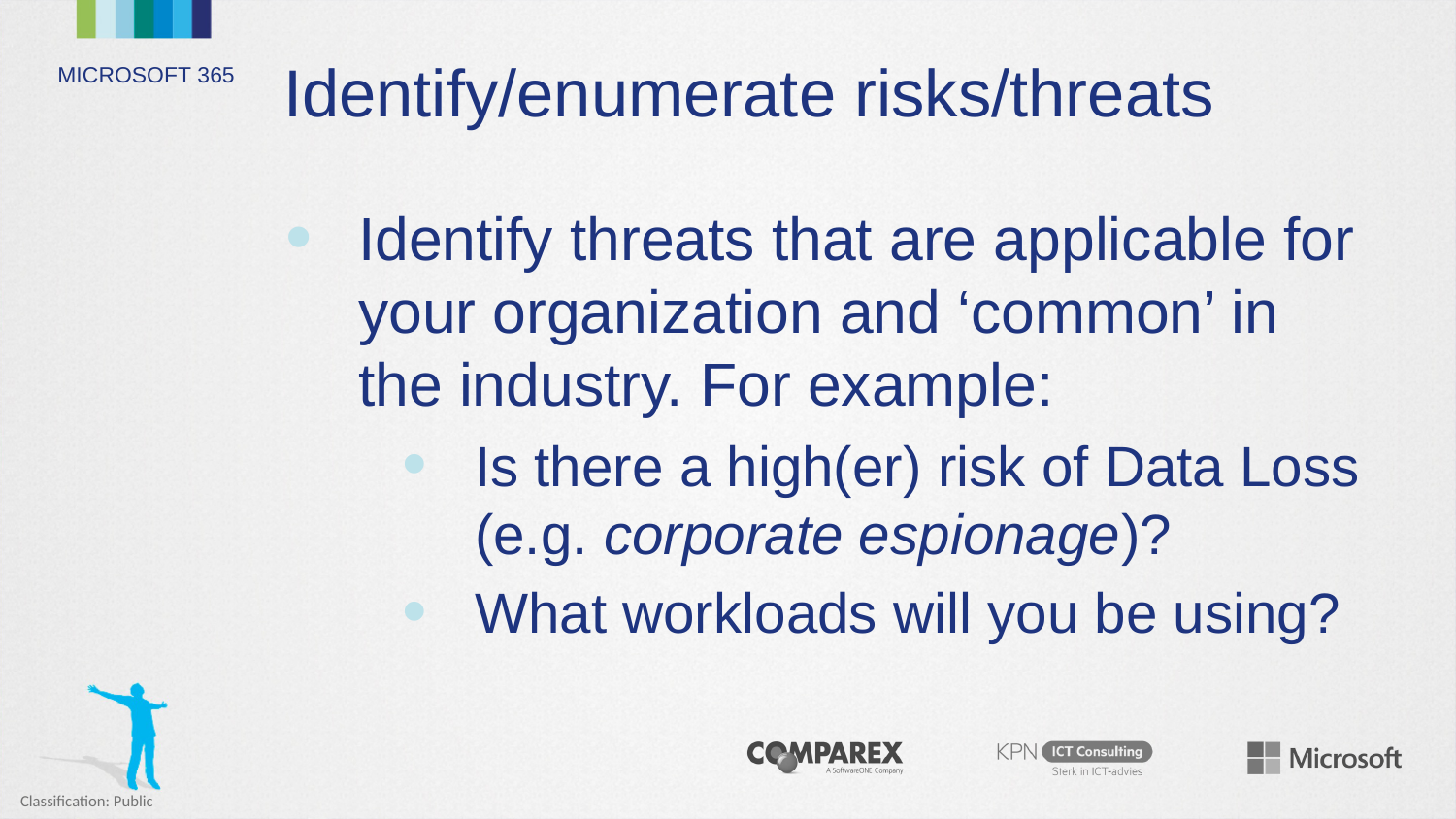

# Identify/enumerate risks/threats
Identify threats that are applicable for your organization and ‘common’ in the industry. For example:
Is there a high(er) risk of Data Loss (e.g. corporate espionage)?
What workloads will you be using?